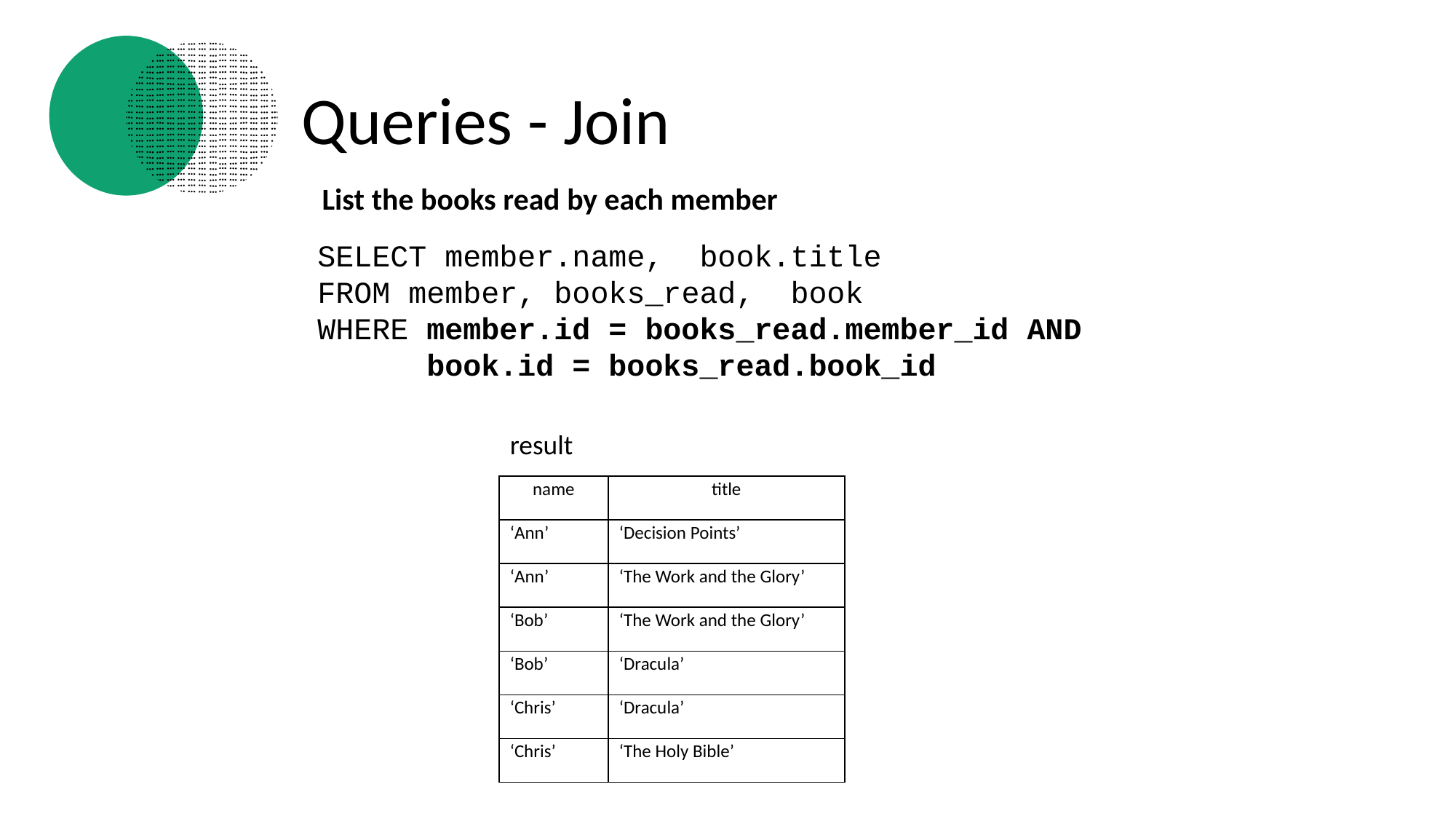

# Queries - Join
List the books read by each member
SELECT member.name,  book.title
FROM member, books_read,  book
WHERE member.id = books_read.member_id AND
      book.id = books_read.book_id
result
| name | title |
| --- | --- |
| ‘Ann’ | ‘Decision Points’ |
| ‘Ann’ | ‘The Work and the Glory’ |
| ‘Bob’ | ‘The Work and the Glory’ |
| ‘Bob’ | ‘Dracula’ |
| ‘Chris’ | ‘Dracula’ |
| ‘Chris’ | ‘The Holy Bible’ |